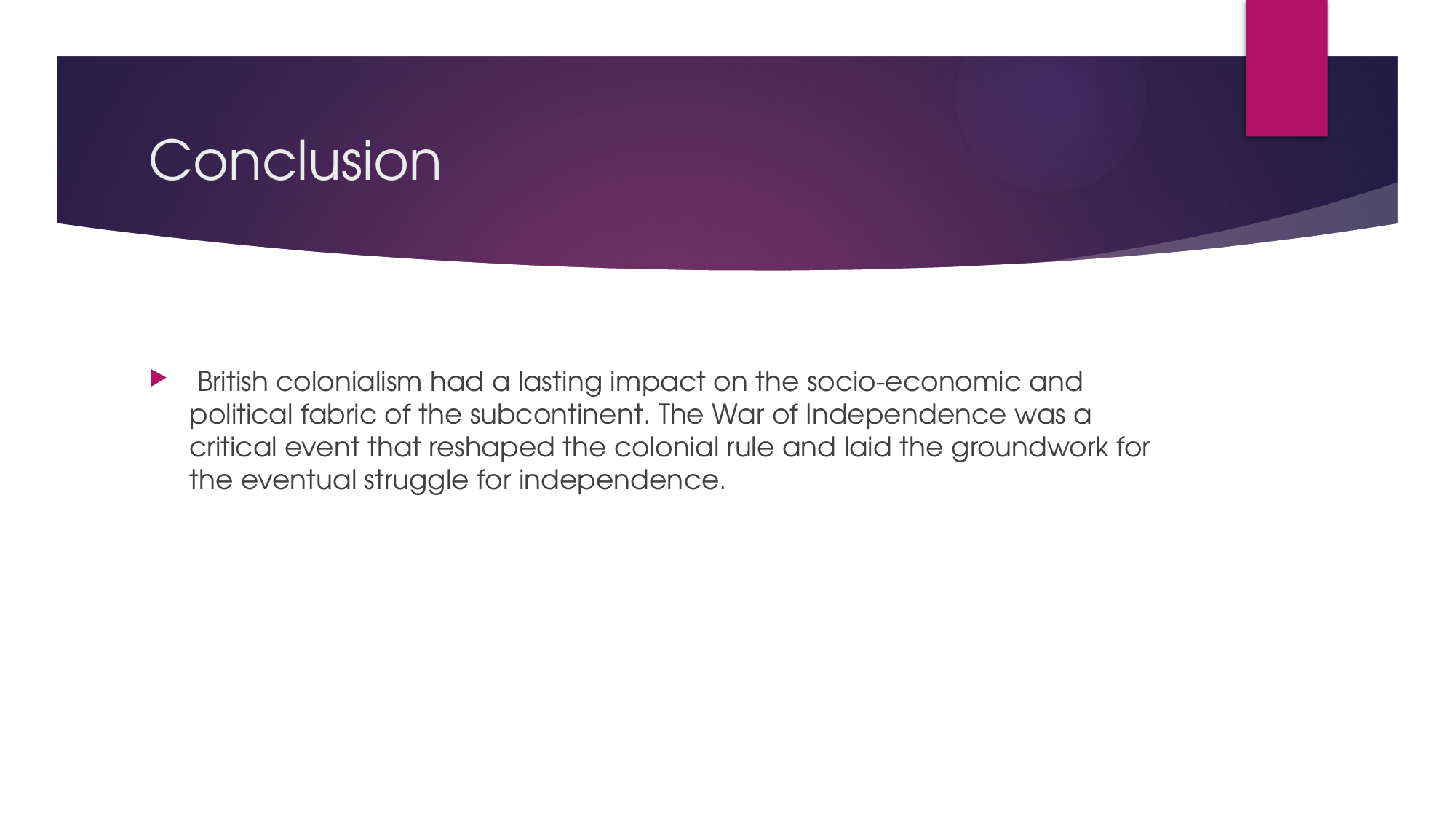

# Conclusion

 British colonialism had a lasting impact on the socio-economic and political fabric of the subcontinent. The War of Independence was a critical event that reshaped the colonial rule and laid the groundwork for the eventual struggle for independence.